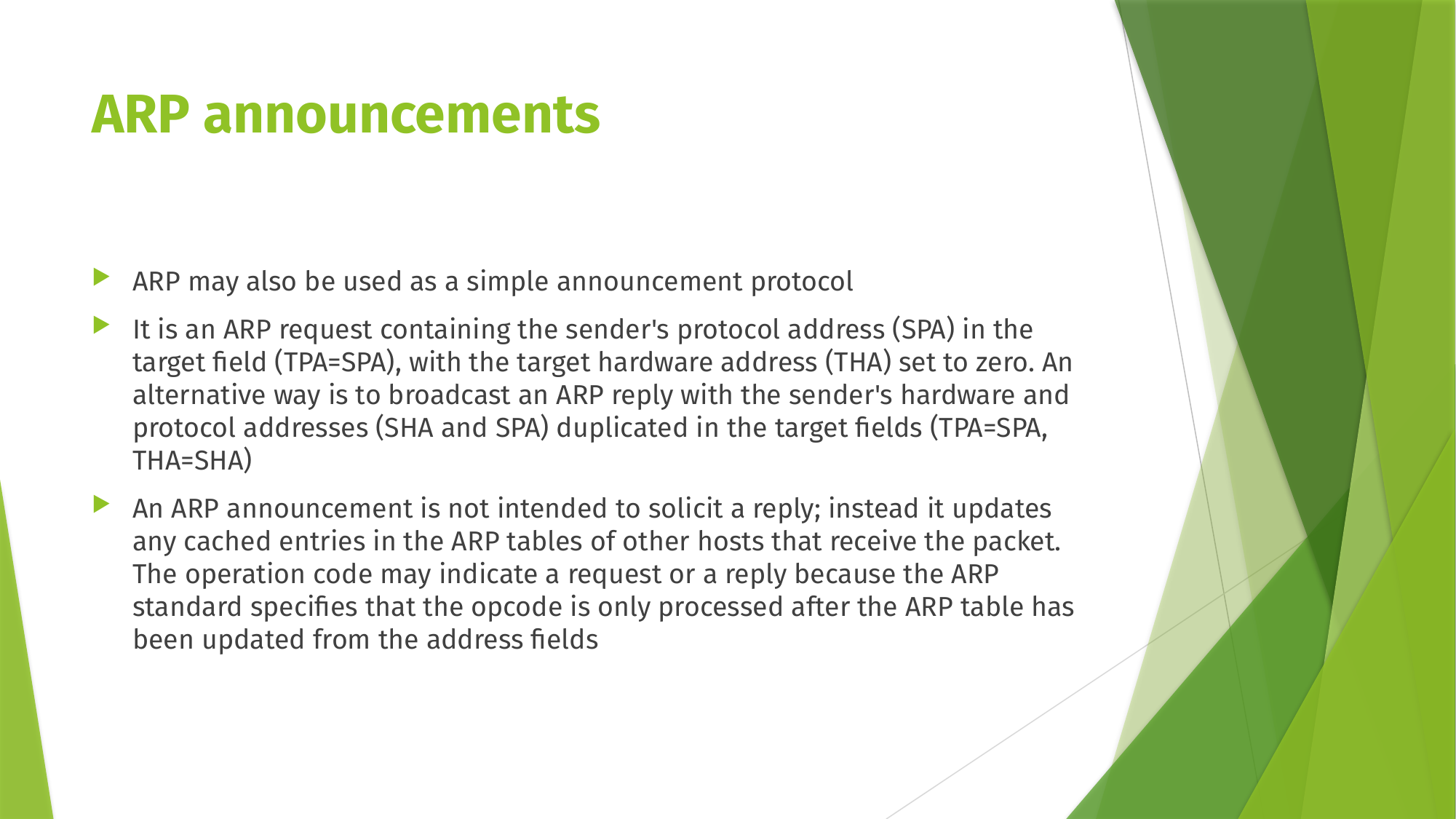

# ARP announcements
ARP may also be used as a simple announcement protocol
It is an ARP request containing the sender's protocol address (SPA) in the target field (TPA=SPA), with the target hardware address (THA) set to zero. An alternative way is to broadcast an ARP reply with the sender's hardware and protocol addresses (SHA and SPA) duplicated in the target fields (TPA=SPA, THA=SHA)
An ARP announcement is not intended to solicit a reply; instead it updates any cached entries in the ARP tables of other hosts that receive the packet. The operation code may indicate a request or a reply because the ARP standard specifies that the opcode is only processed after the ARP table has been updated from the address fields